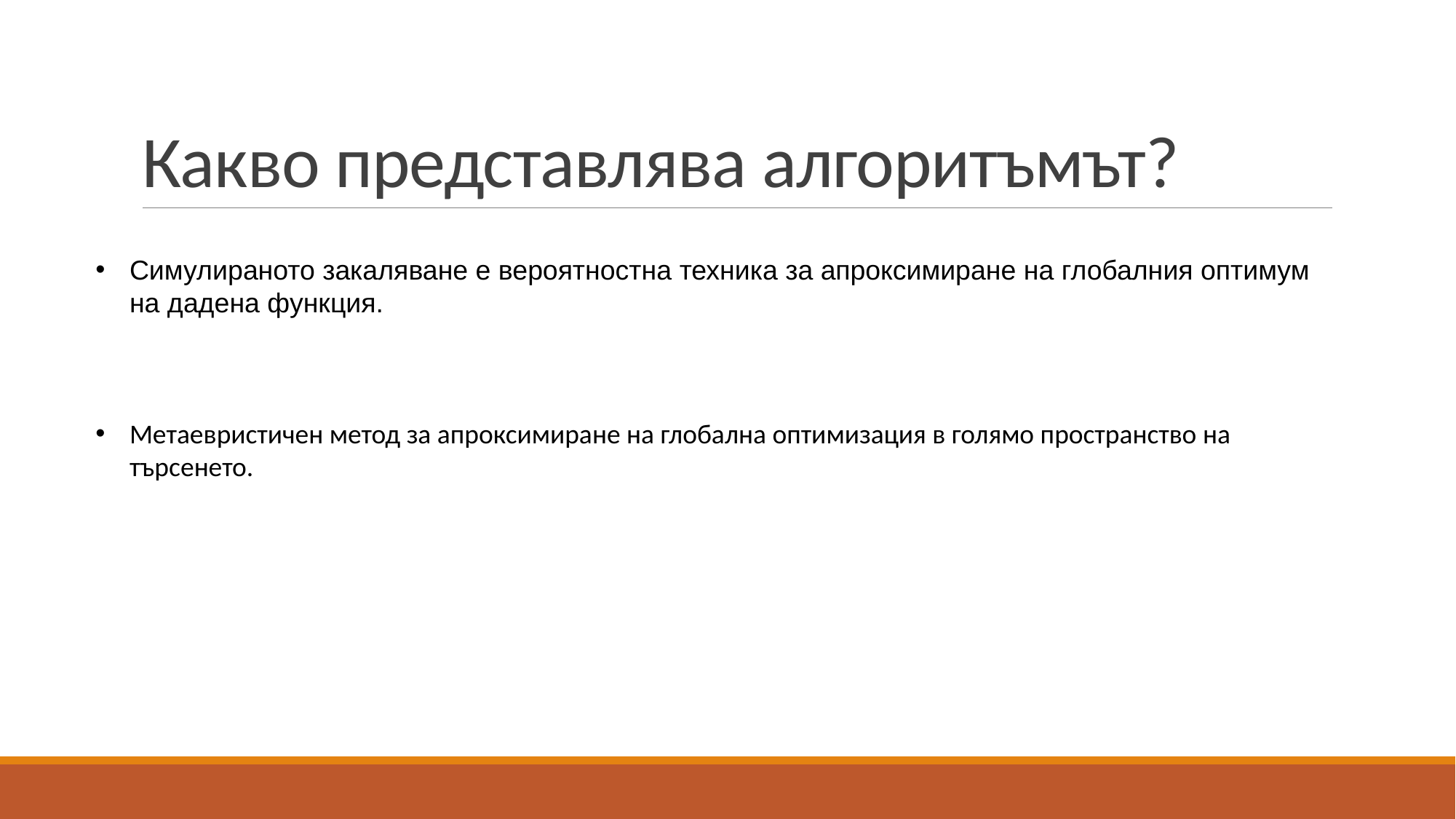

# Какво представлява алгоритъмът?
Симулираното закаляване е вероятностна техника за апроксимиране на глобалния оптимум на дадена функция.

Метаевристичен метод за апроксимиране на глобална оптимизация в голямо пространство на търсенето.